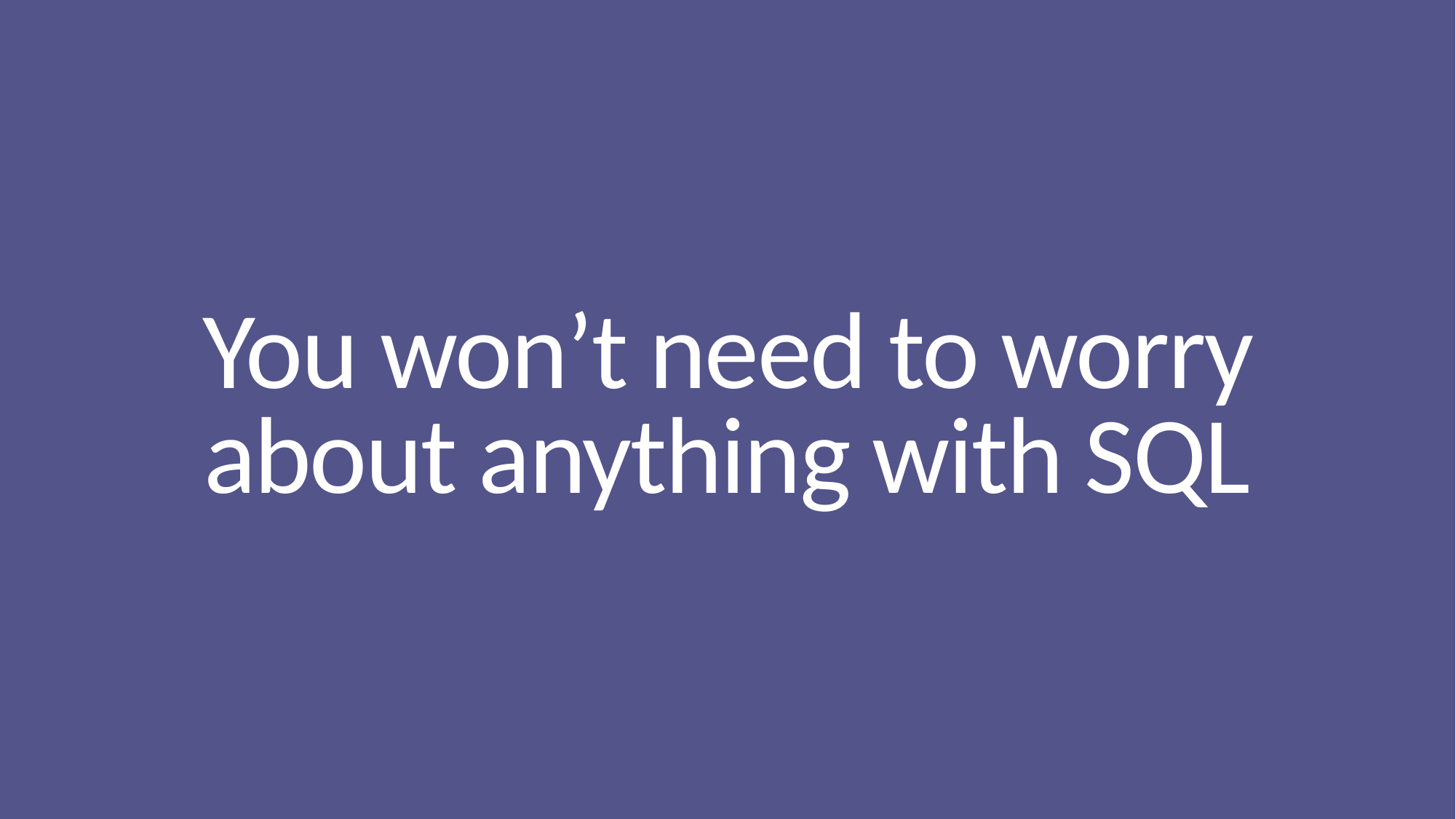

# You won’t need to worry about anything with SQL